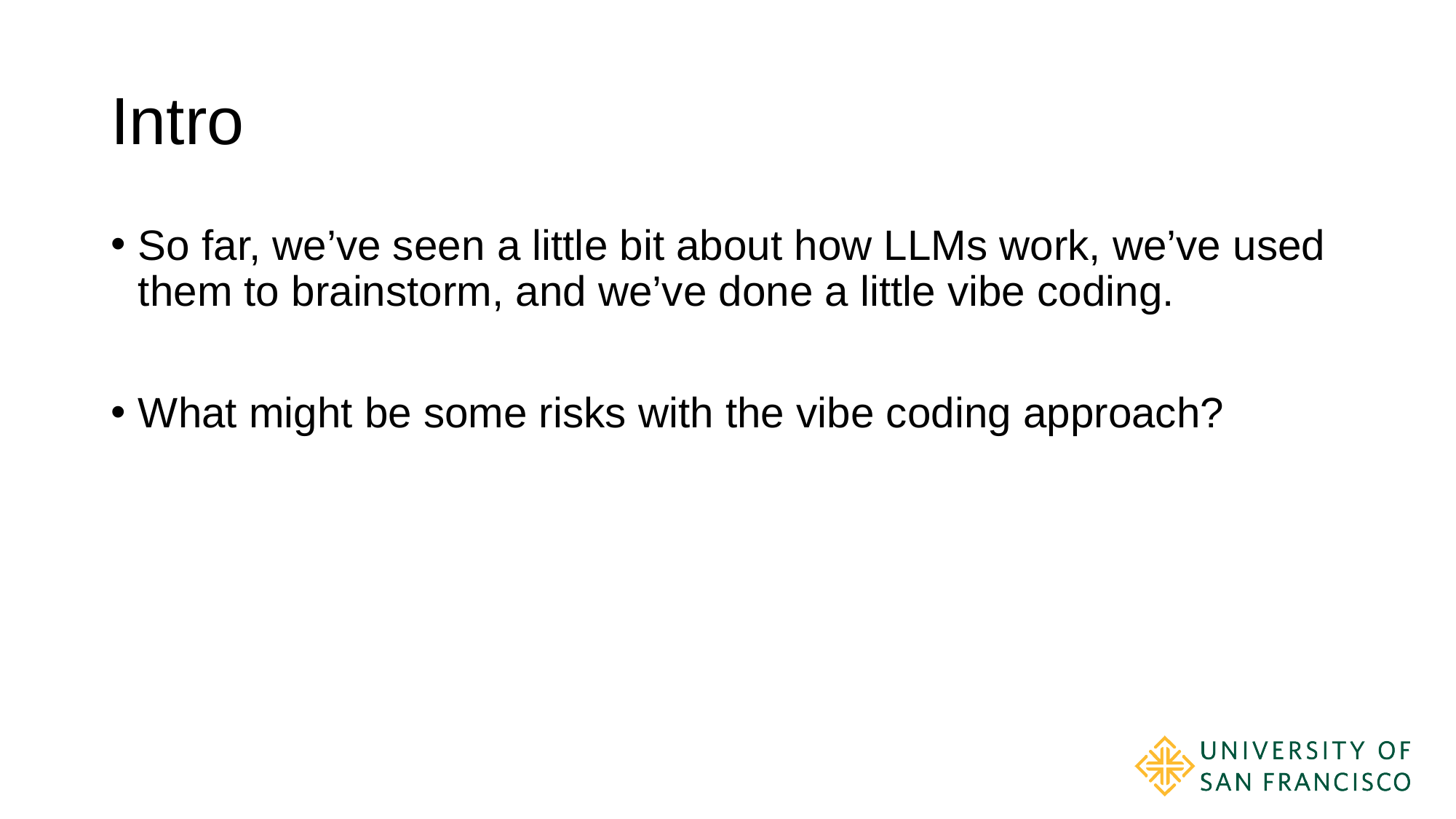

# Intro
So far, we’ve seen a little bit about how LLMs work, we’ve used them to brainstorm, and we’ve done a little vibe coding.

What might be some risks with the vibe coding approach?